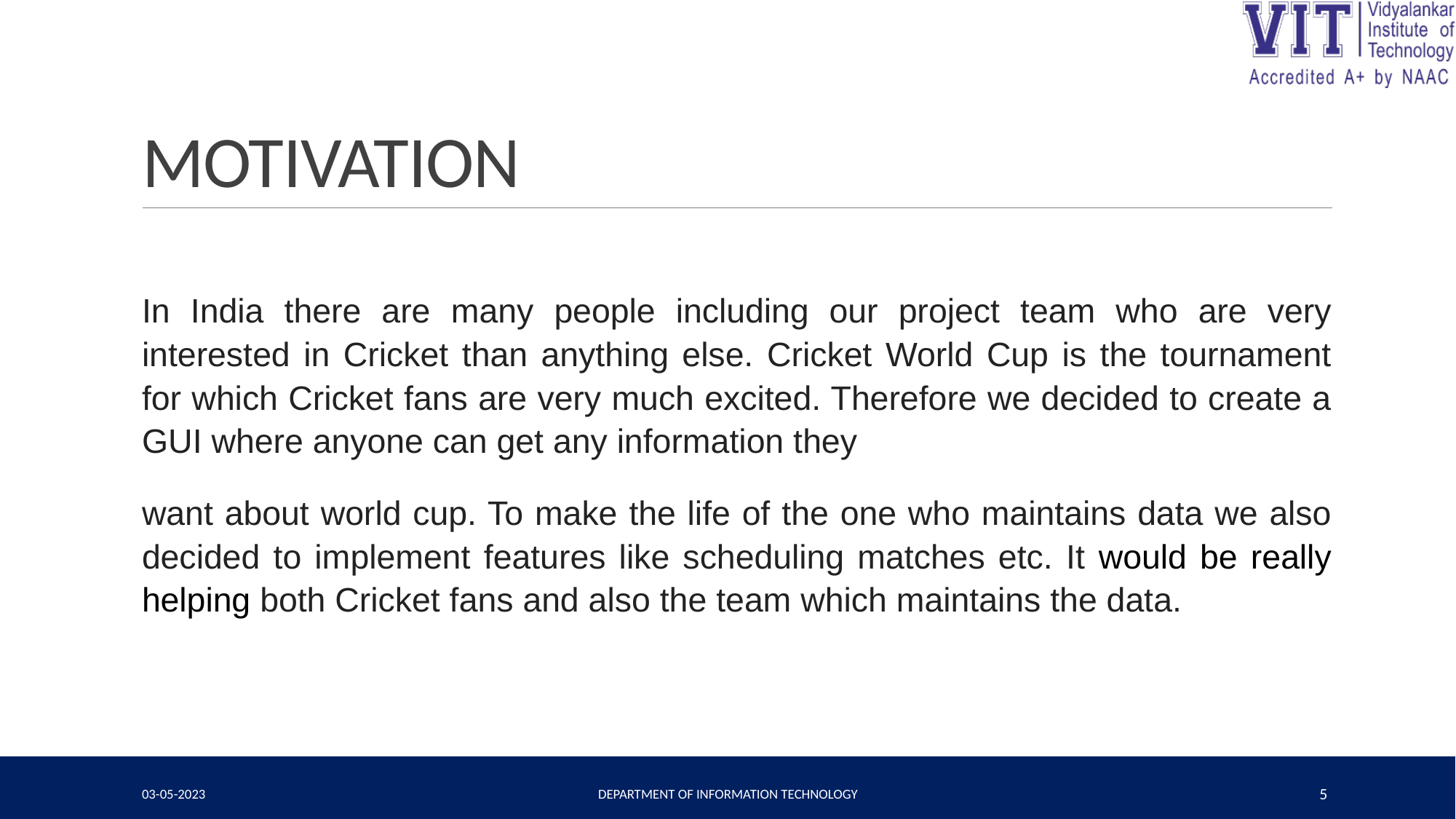

# MOTIVATION

In India there are many people including our project team who are very interested in Cricket than anything else. Cricket World Cup is the tournament for which Cricket fans are very much excited. Therefore we decided to create a GUI where anyone can get any information they
want about world cup. To make the life of the one who maintains data we also decided to implement features like scheduling matches etc. It would be really helping both Cricket fans and also the team which maintains the data.

03-05-2023
Department of Information Technology
5